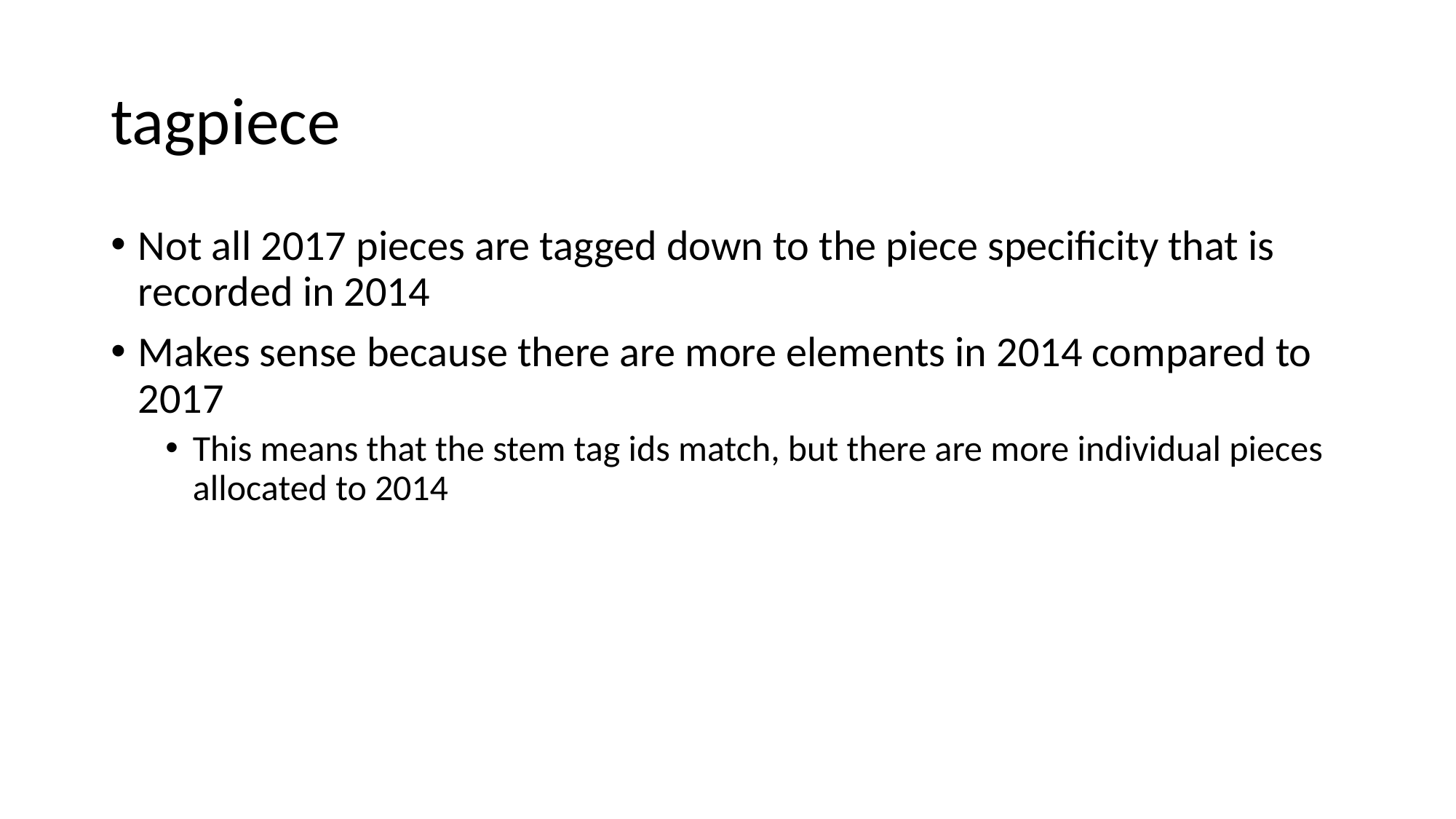

# tagpiece
Not all 2017 pieces are tagged down to the piece specificity that is recorded in 2014
Makes sense because there are more elements in 2014 compared to 2017
This means that the stem tag ids match, but there are more individual pieces allocated to 2014